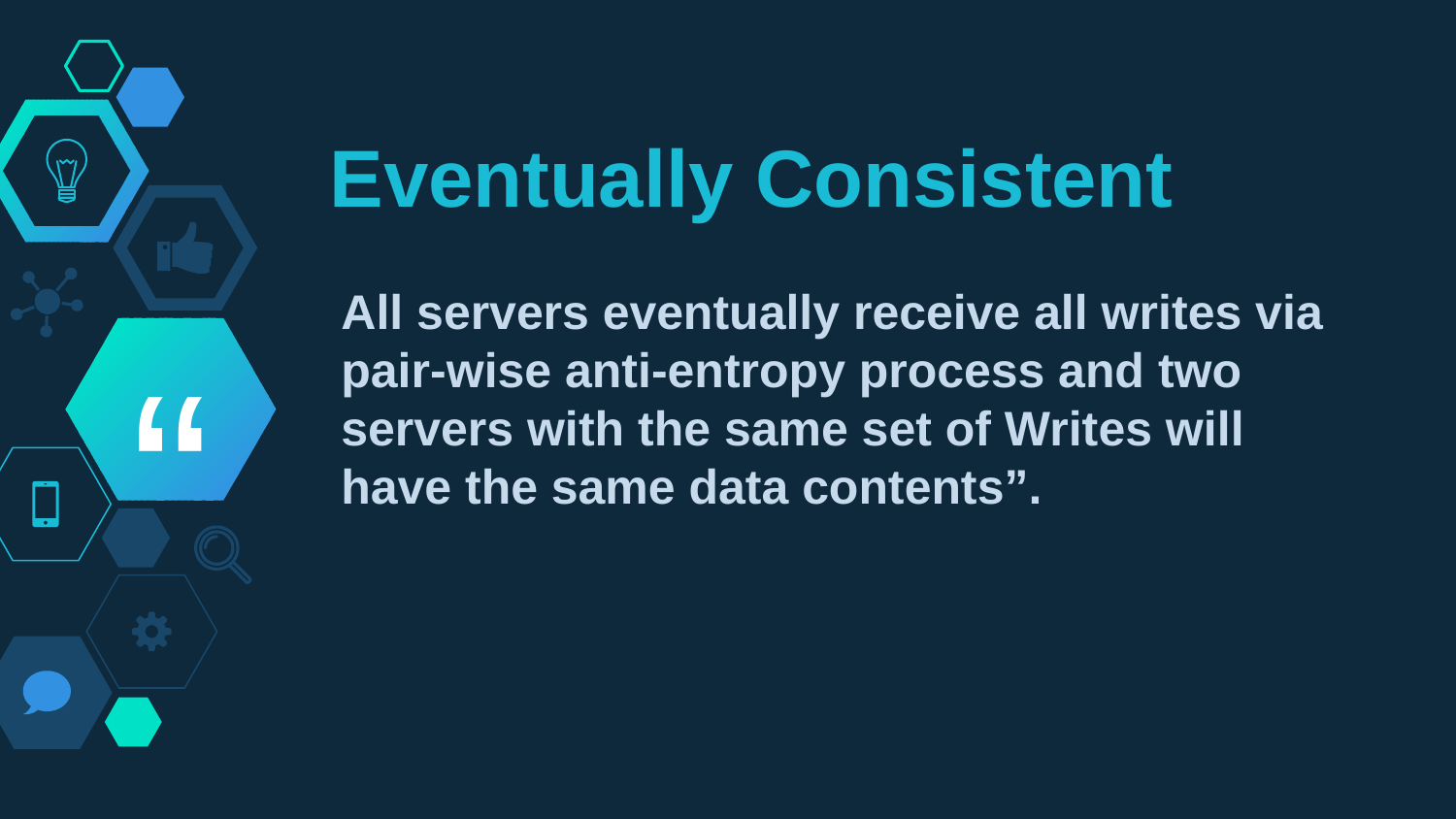

Eventually Consistent
All servers eventually receive all writes via pair-wise anti-entropy process and two servers with the same set of Writes will have the same data contents”.